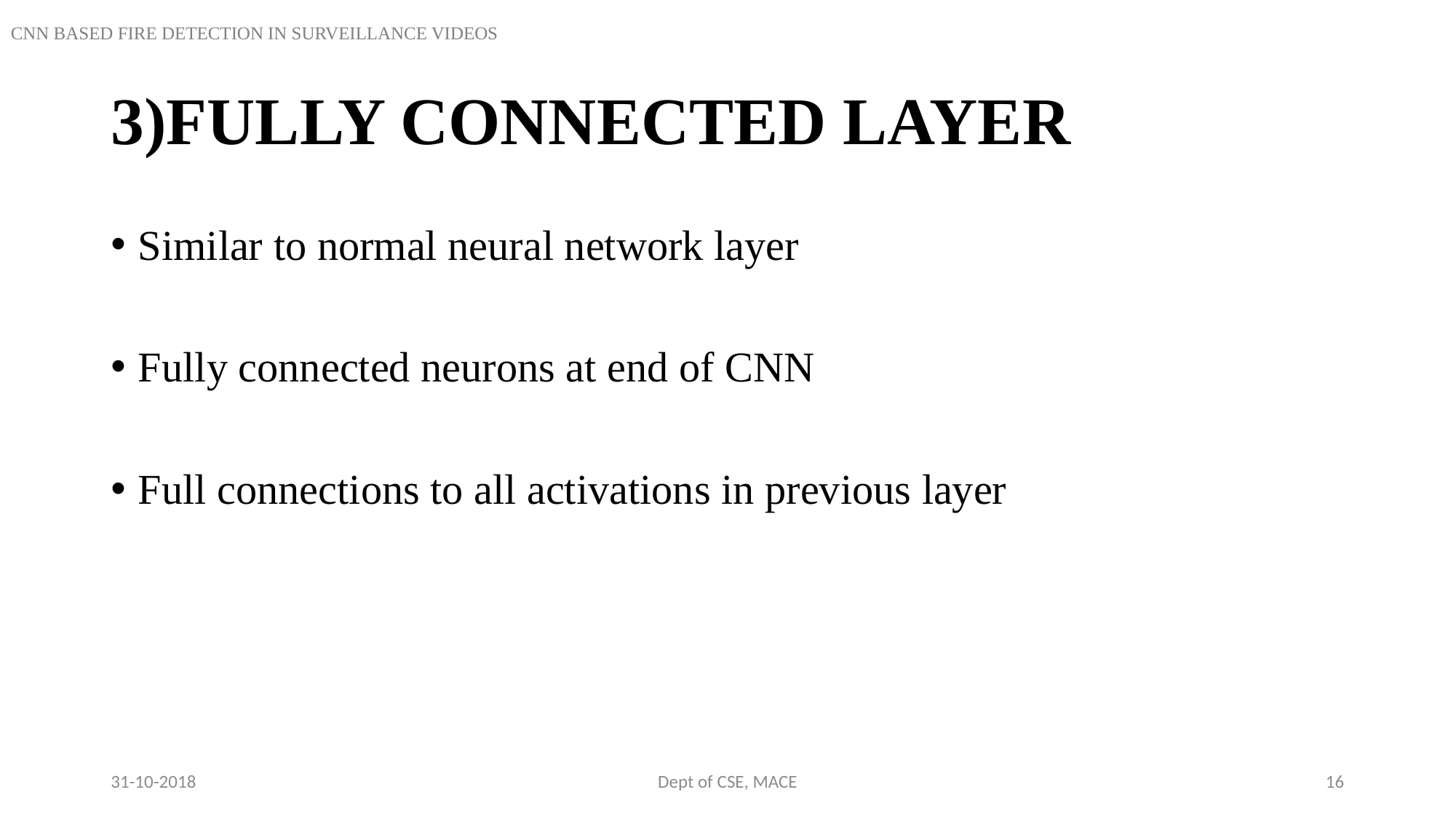

CNN BASED FIRE DETECTION IN SURVEILLANCE VIDEOS
# 3)FULLY CONNECTED LAYER
Similar to normal neural network layer

Fully connected neurons at end of CNN

Full connections to all activations in previous layer
31-10-2018
Dept of CSE, MACE
16